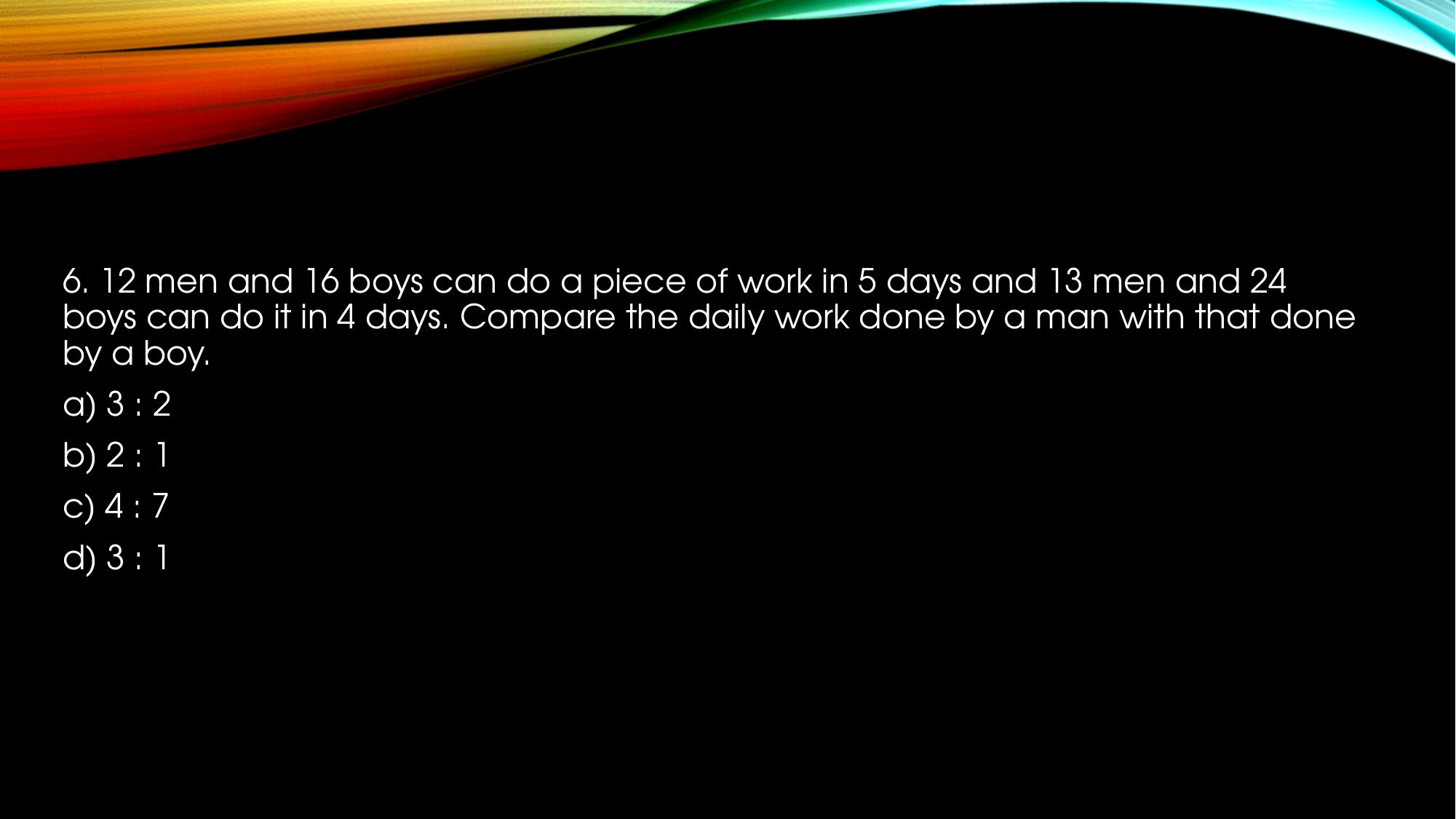

6. 12 men and 16 boys can do a piece of work in 5 days and 13 men and 24 boys can do it in 4 days. Compare the daily work done by a man with that done by a boy.
a) 3 : 2
b) 2 : 1
c) 4 : 7
d) 3 : 1